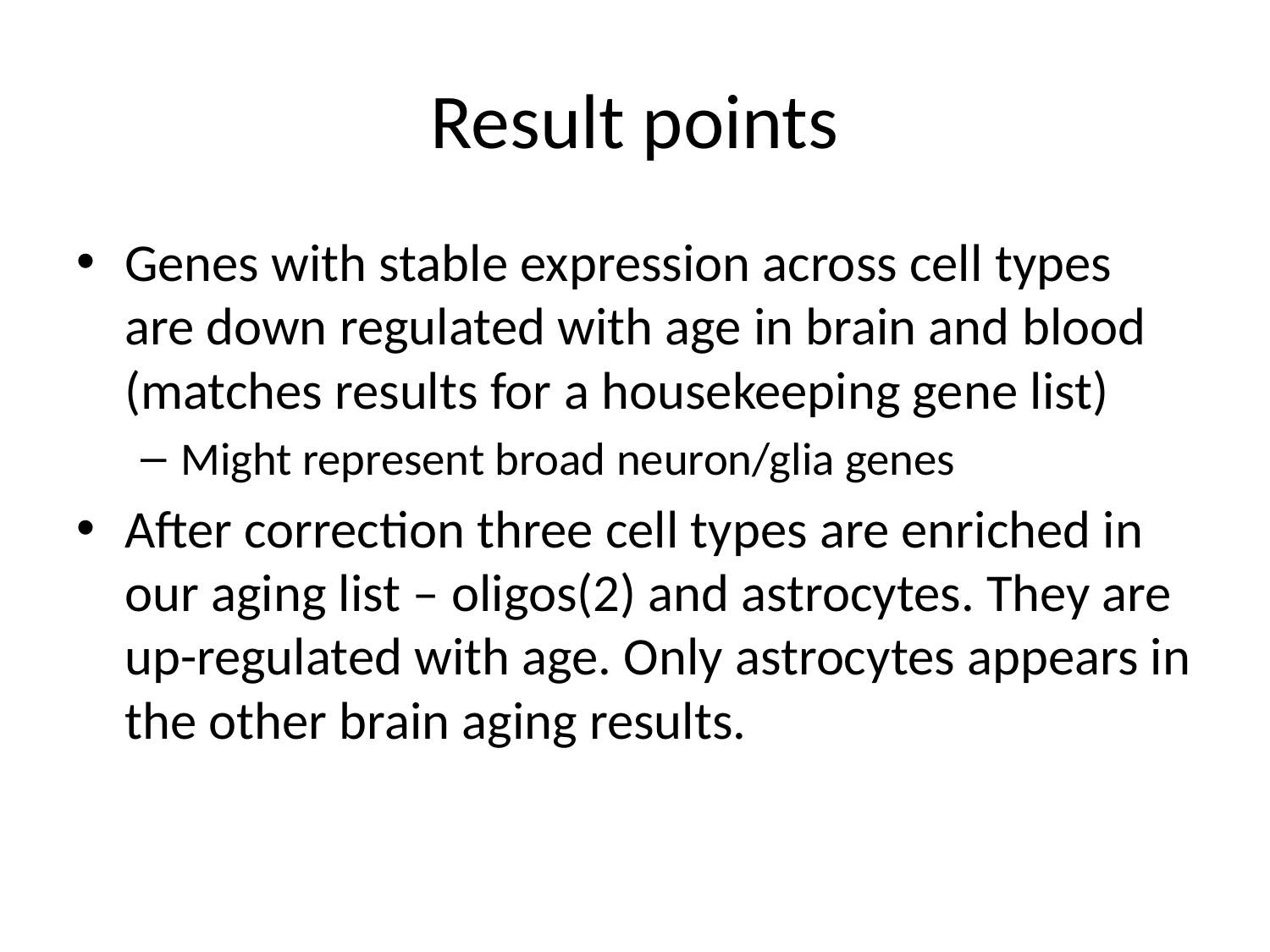

# Result points
Genes with stable expression across cell types are down regulated with age in brain and blood (matches results for a housekeeping gene list)
Might represent broad neuron/glia genes
After correction three cell types are enriched in our aging list – oligos(2) and astrocytes. They are up-regulated with age. Only astrocytes appears in the other brain aging results.